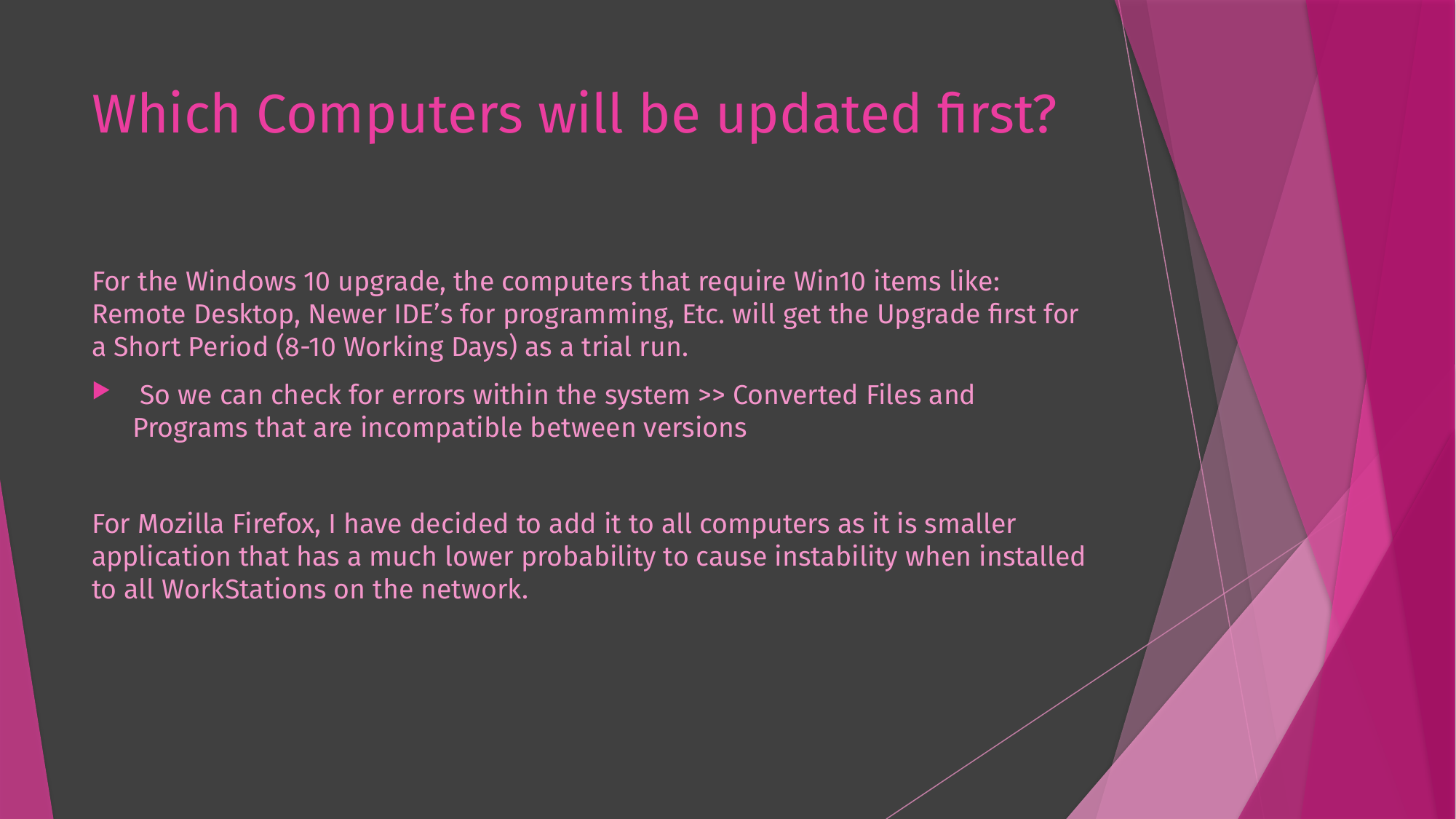

# Which Computers will be updated first?
For the Windows 10 upgrade, the computers that require Win10 items like: Remote Desktop, Newer IDE’s for programming, Etc. will get the Upgrade first for a Short Period (8-10 Working Days) as a trial run.
 So we can check for errors within the system >> Converted Files and Programs that are incompatible between versions

For Mozilla Firefox, I have decided to add it to all computers as it is smaller application that has a much lower probability to cause instability when installed to all WorkStations on the network.